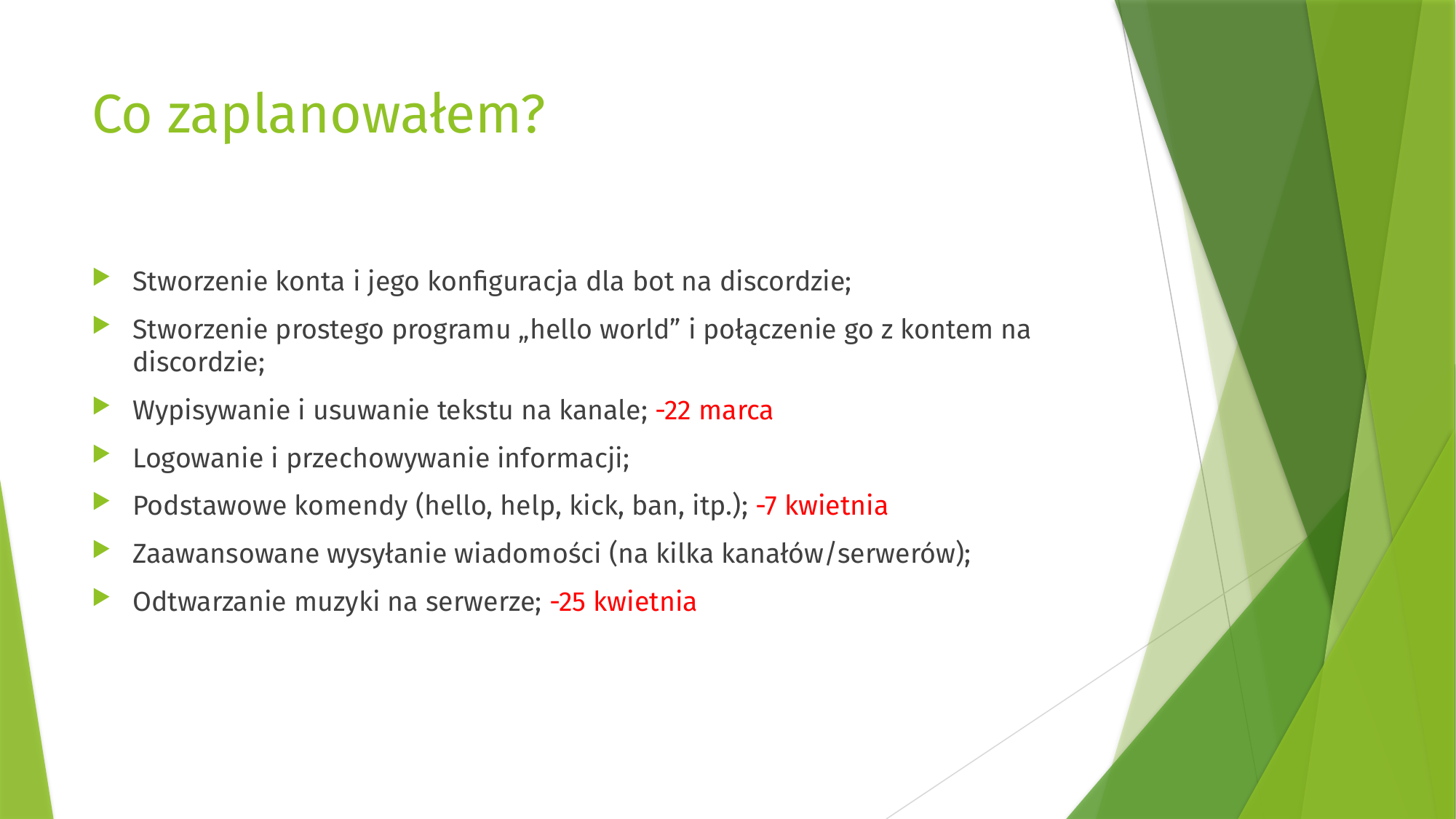

# Co zaplanowałem?
Stworzenie konta i jego konfiguracja dla bot na discordzie;
Stworzenie prostego programu „hello world” i połączenie go z kontem na discordzie;
Wypisywanie i usuwanie tekstu na kanale; -22 marca
Logowanie i przechowywanie informacji;
Podstawowe komendy (hello, help, kick, ban, itp.); -7 kwietnia
Zaawansowane wysyłanie wiadomości (na kilka kanałów/serwerów);
Odtwarzanie muzyki na serwerze; -25 kwietnia